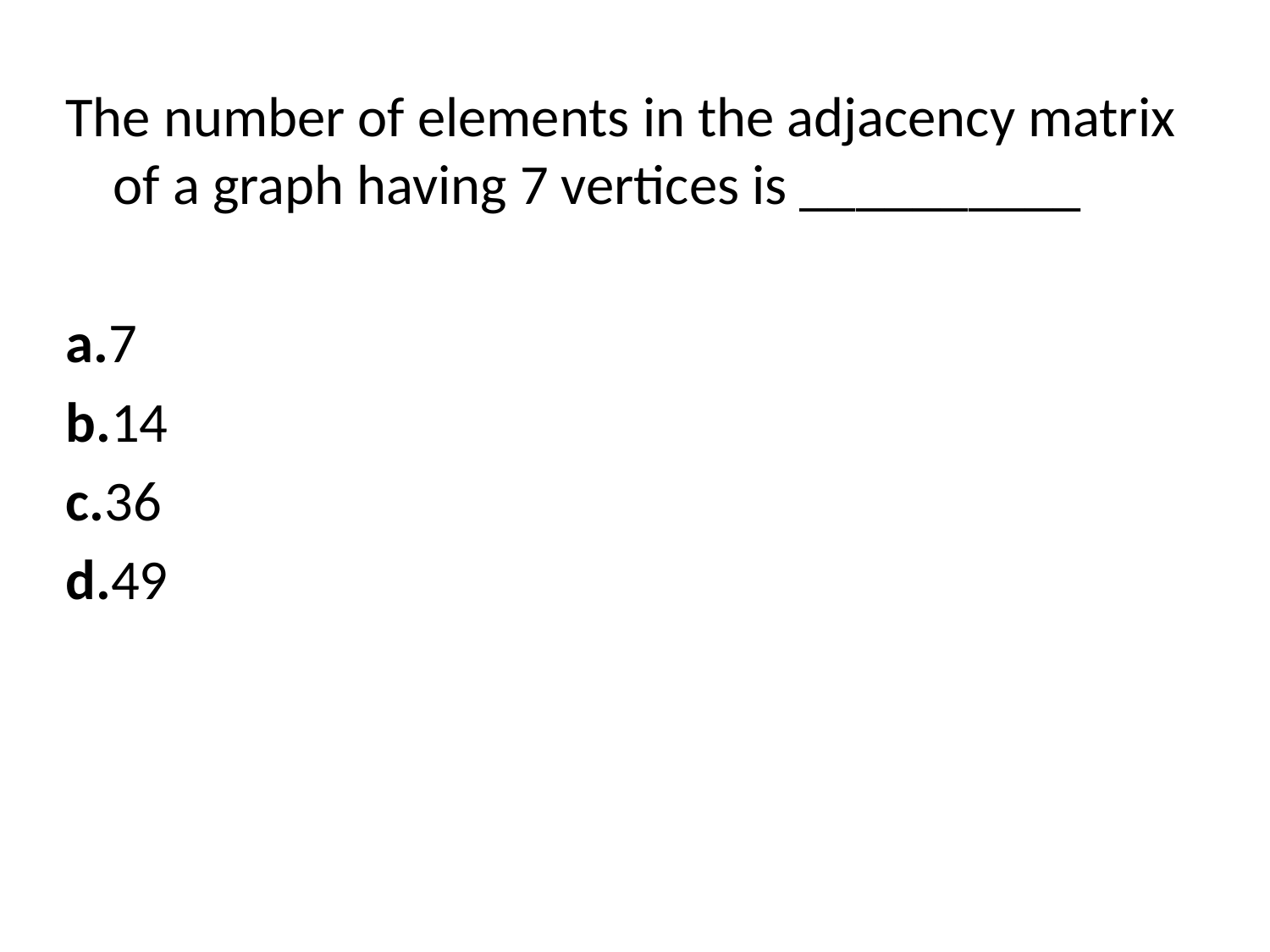

The number of elements in the adjacency matrix of a graph having 7 vertices is __________

a.7
b.14
c.36
d.49